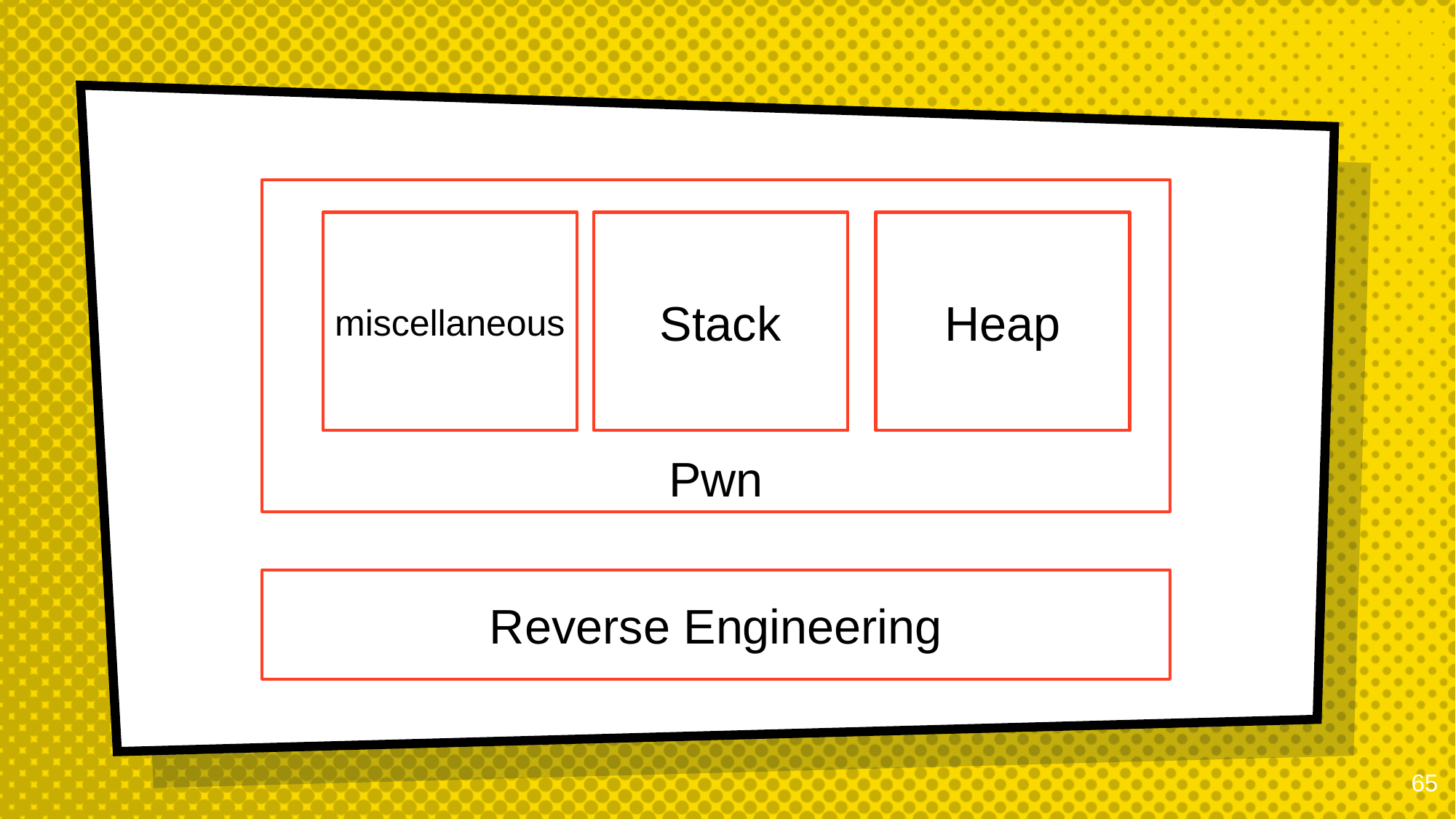

#
Pwn
miscellaneous
Stack
Heap
Reverse Engineering
65